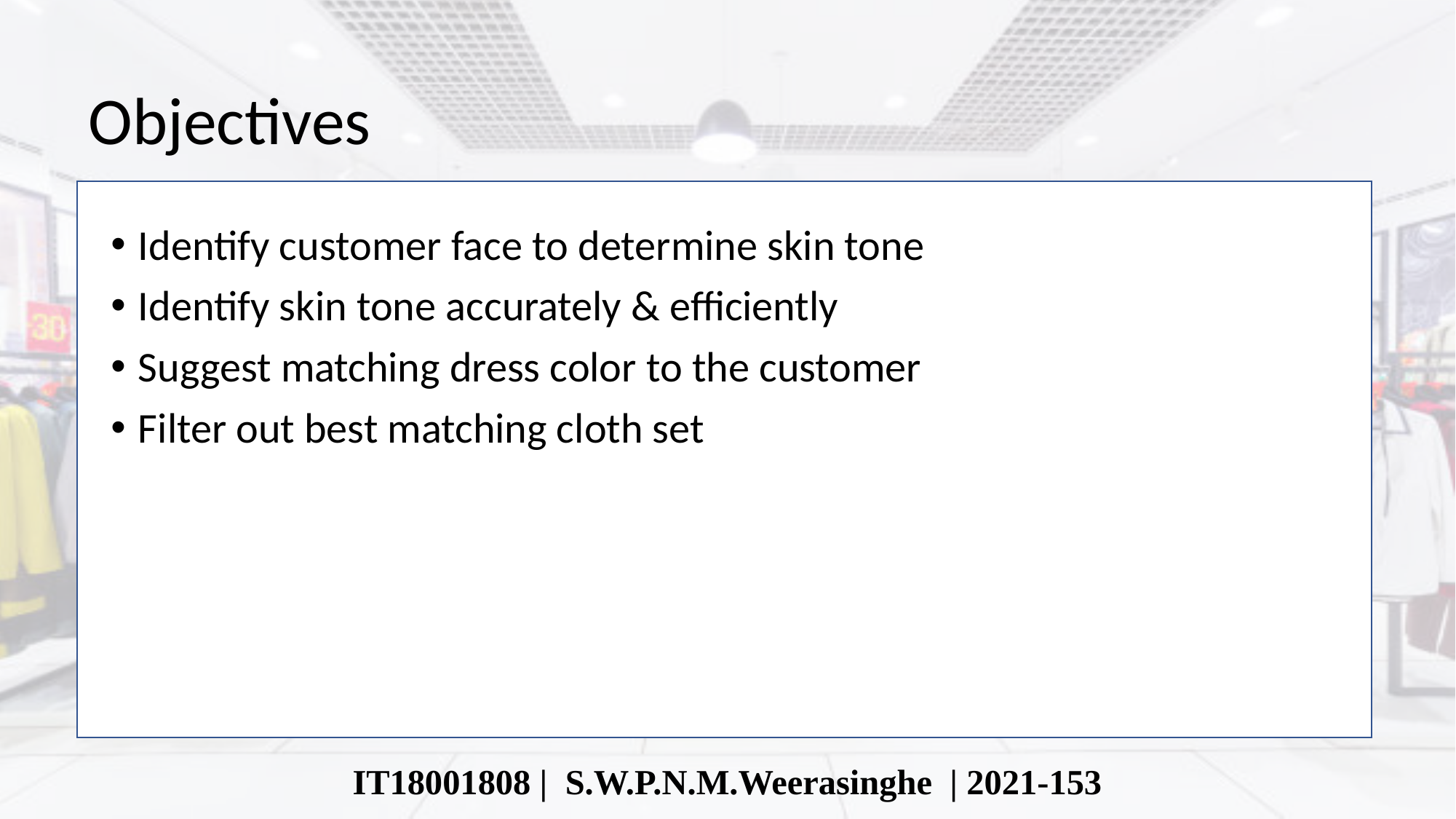

# Objectives

Identify customer face to determine skin tone
Identify skin tone accurately & efficiently
Suggest matching dress color to the customer
Filter out best matching cloth set

IT18001808 |  S.W.P.N.M.Weerasinghe  | 2021-153